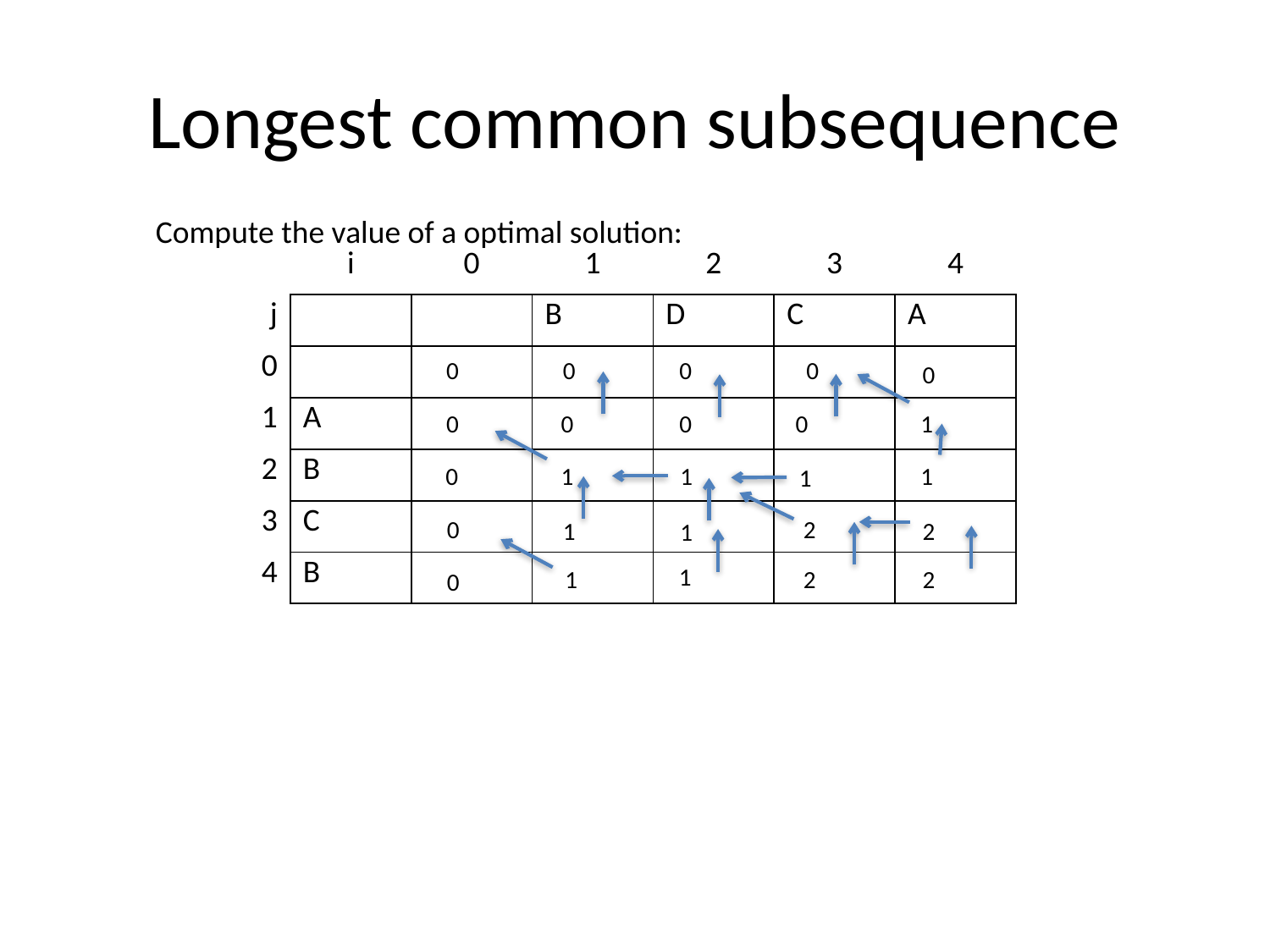

# Longest common subsequence
Compute the value of a optimal solution:
|  | i | 0 | 1 | 2 | 3 | 4 |
| --- | --- | --- | --- | --- | --- | --- |
| j |  |  | B | D | C | A |
| 0 |  |  |  |  |  |  |
| 1 | A |  |  |  |  |  |
| 2 | B |  |  |  |  |  |
| 3 | C |  |  |  |  |  |
| 4 | B |  |  |  |  |  |
0
0
0
0
0
1
0
0
0
0
1
1
0
1
1
0
2
2
1
1
1
1
2
2
0